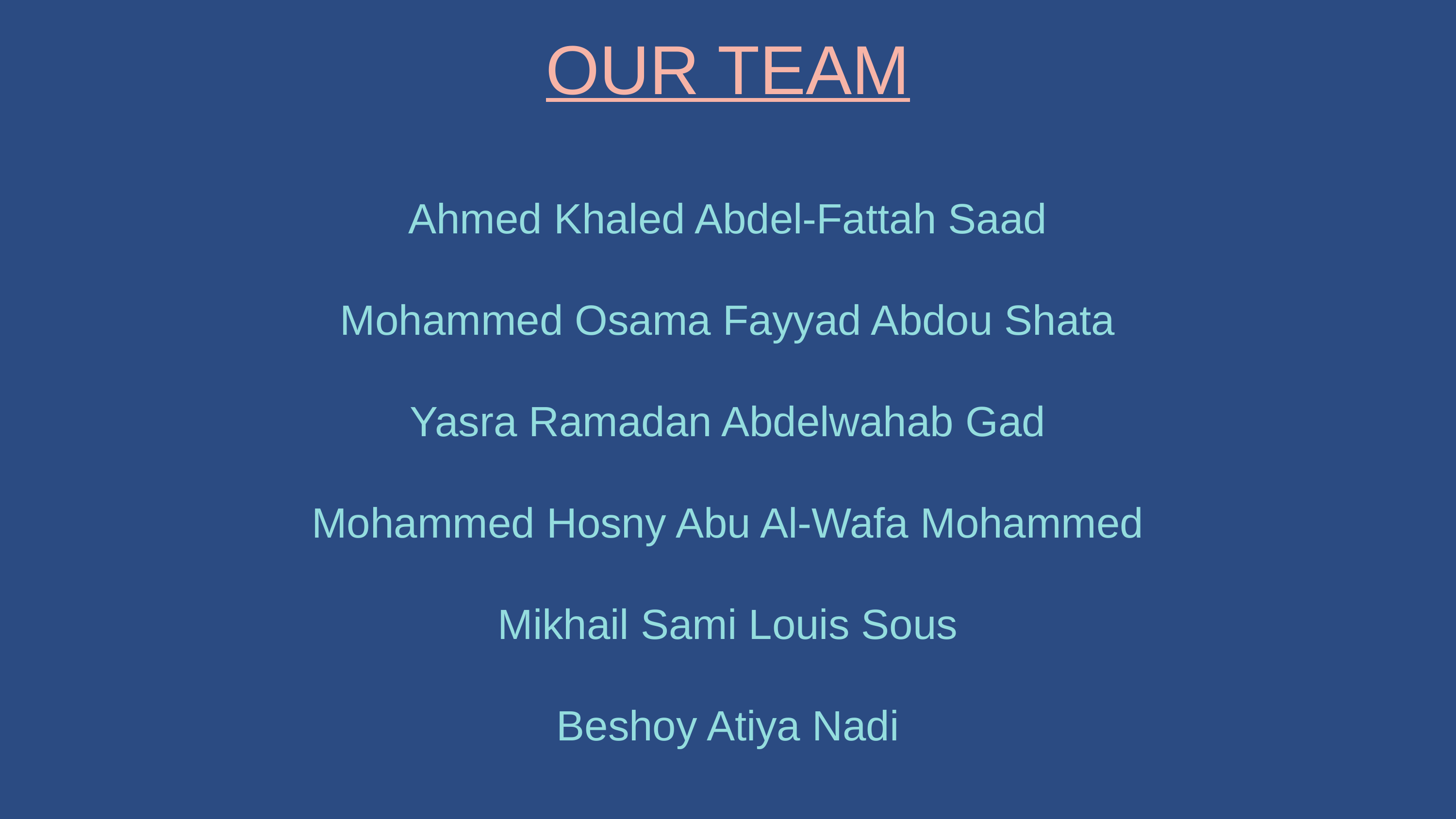

OUR TEAM

Ahmed Khaled Abdel-Fattah Saad

Mohammed Osama Fayyad Abdou Shata

Yasra Ramadan Abdelwahab Gad

Mohammed Hosny Abu Al-Wafa Mohammed

Mikhail Sami Louis Sous

Beshoy Atiya Nadi